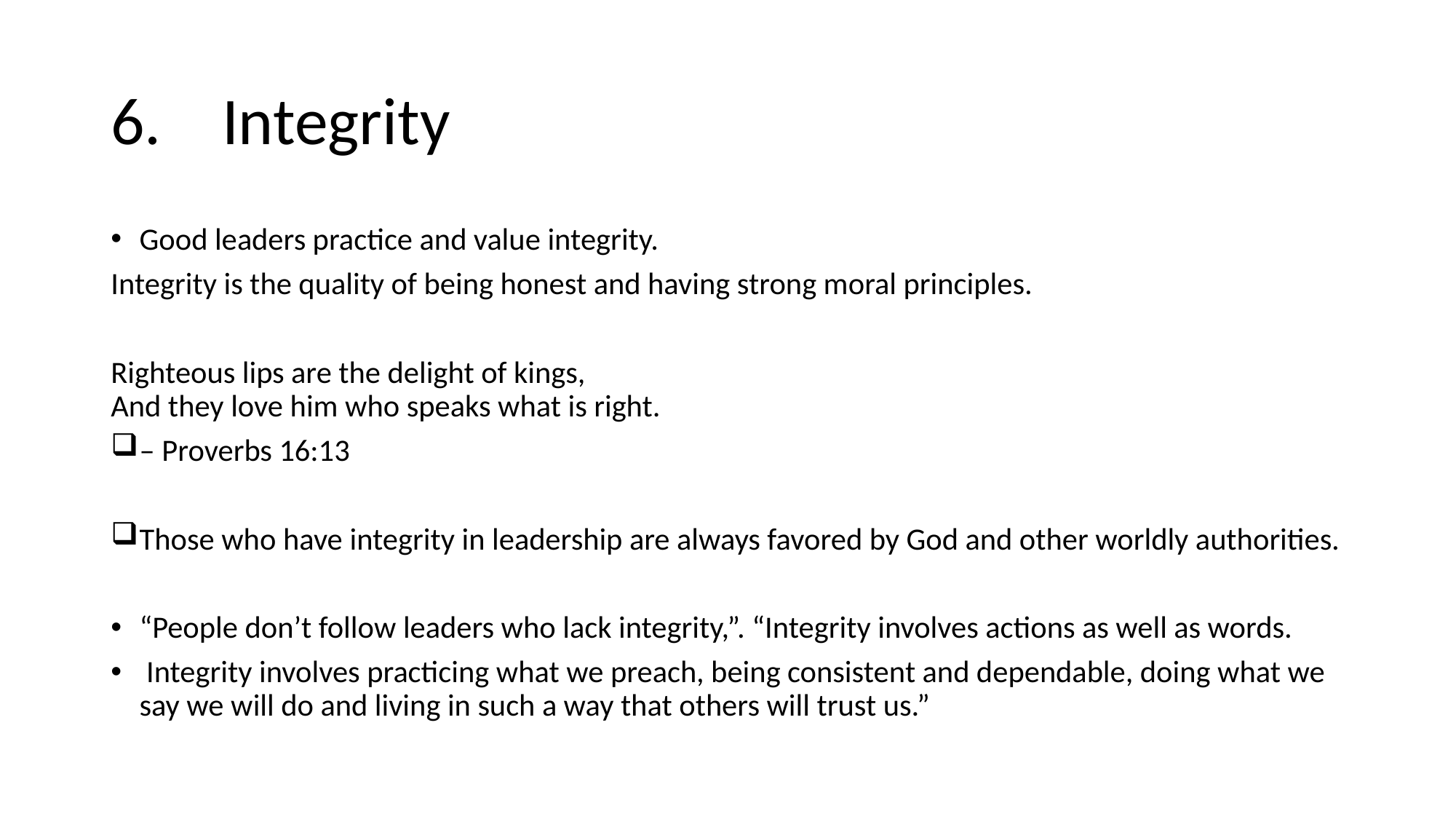

# 6.    Integrity
Good leaders practice and value integrity.
Integrity is the quality of being honest and having strong moral principles.

Righteous lips are the delight of kings,
And they love him who speaks what is right.
– Proverbs 16:13

Those who have integrity in leadership are always favored by God and other worldly authorities.

“People don’t follow leaders who lack integrity,”. “Integrity involves actions as well as words.
 Integrity involves practicing what we preach, being consistent and dependable, doing what we say we will do and living in such a way that others will trust us.”